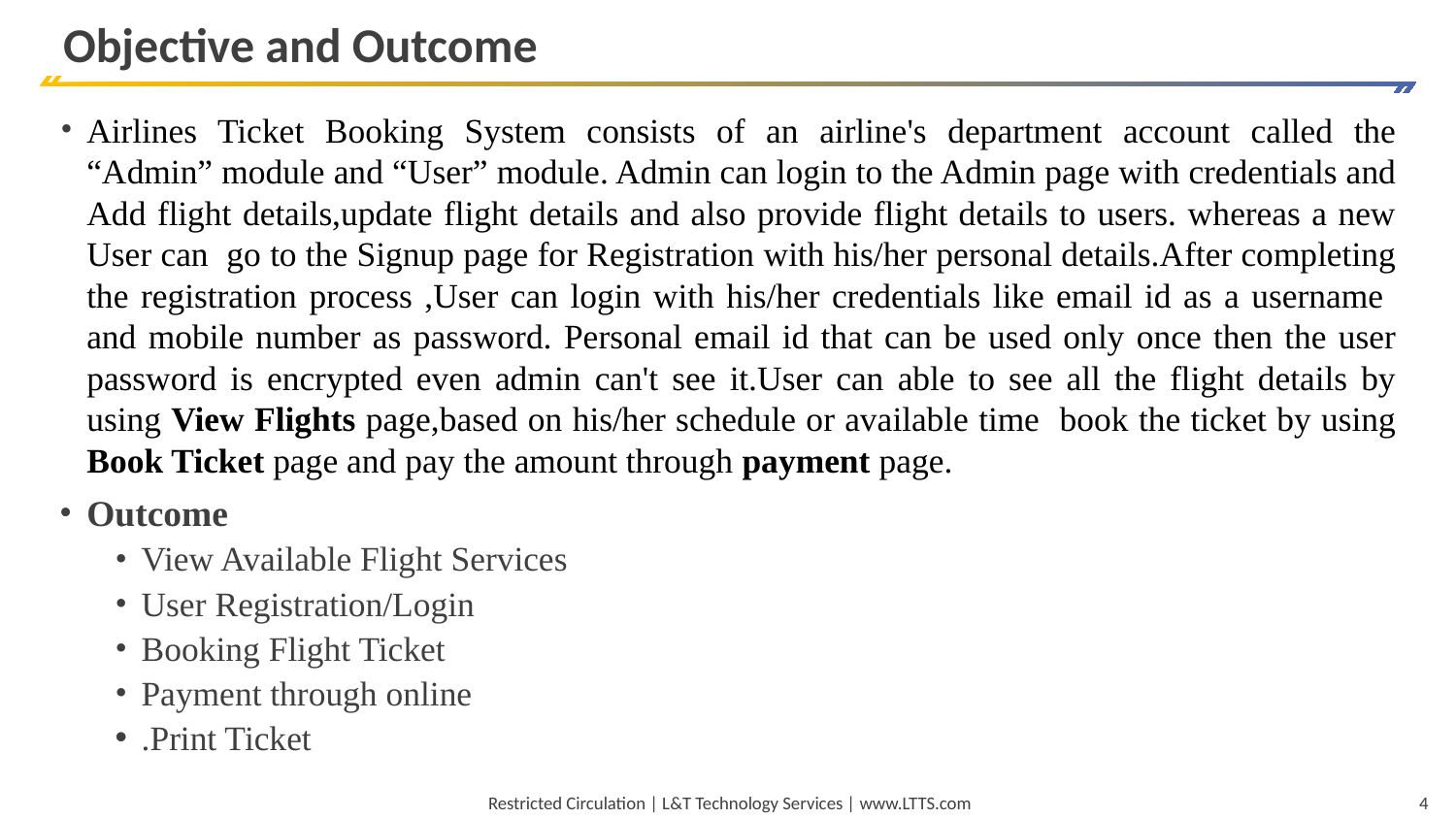

# Objective and Outcome
Airlines Ticket Booking System consists of an airline's department account called the “Admin” module and “User” module. Admin can login to the Admin page with credentials and Add flight details,update flight details and also provide flight details to users. whereas a new User can  go to the Signup page for Registration with his/her personal details.After completing the registration process ,User can login with his/her credentials like email id as a username  and mobile number as password. Personal email id that can be used only once then the user password is encrypted even admin can't see it.User can able to see all the flight details by using View Flights page,based on his/her schedule or available time  book the ticket by using Book Ticket page and pay the amount through payment page.
Outcome
View Available Flight Services
User Registration/Login
Booking Flight Ticket
Payment through online
.Print Ticket